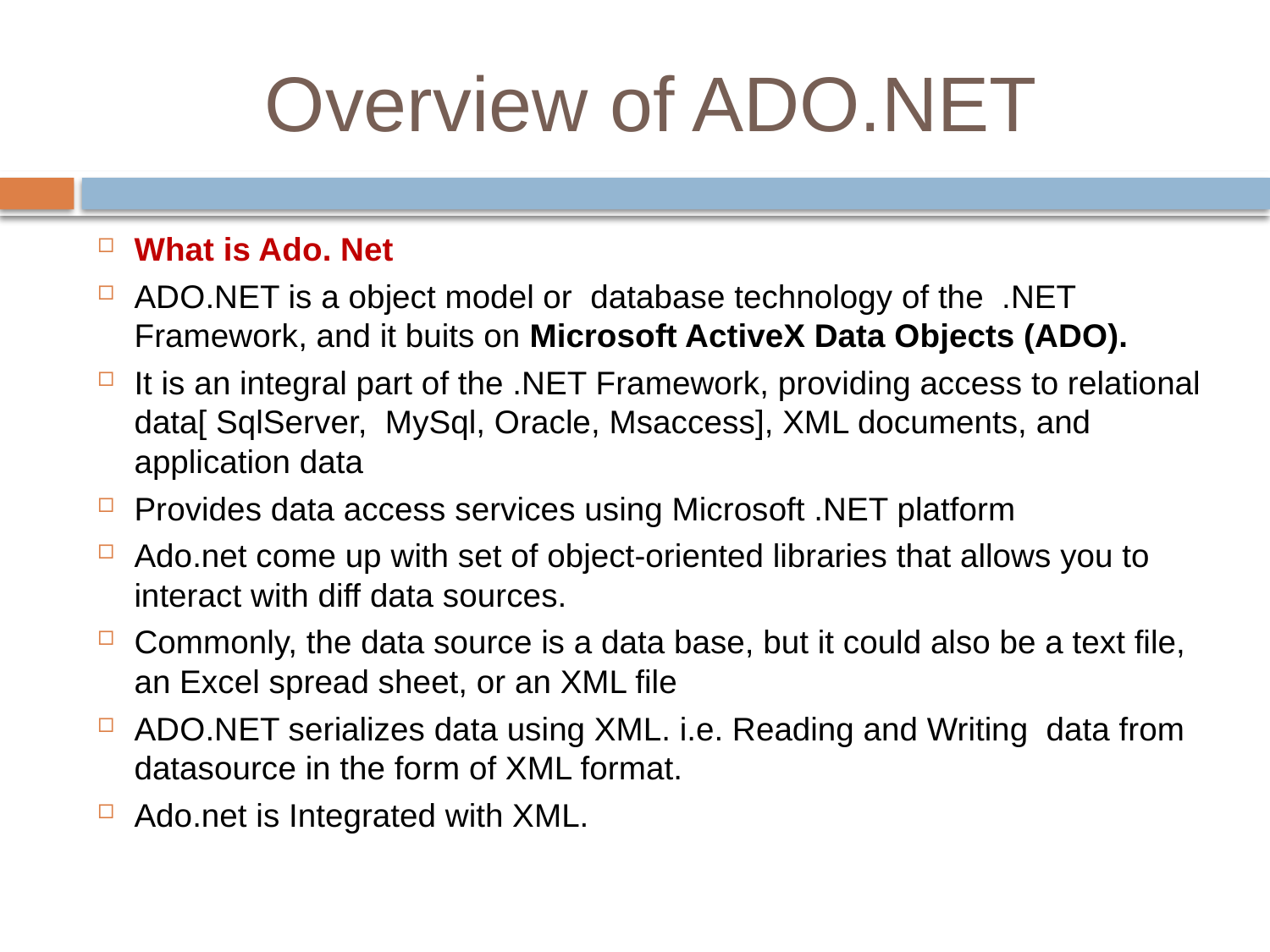

# Overview of ADO.NET
What is Ado. Net
ADO.NET is a object model or  database technology of the  .NET Framework, and it buits on Microsoft ActiveX Data Objects (ADO).
It is an integral part of the .NET Framework, providing access to relational data[ SqlServer,  MySql, Oracle, Msaccess], XML documents, and application data
Provides data access services using Microsoft .NET platform
Ado.net come up with set of object-oriented libraries that allows you to interact with diff data sources.
Commonly, the data source is a data base, but it could also be a text file, an Excel spread sheet, or an XML file
ADO.NET serializes data using XML. i.e. Reading and Writing  data from datasource in the form of XML format.
Ado.net is Integrated with XML.